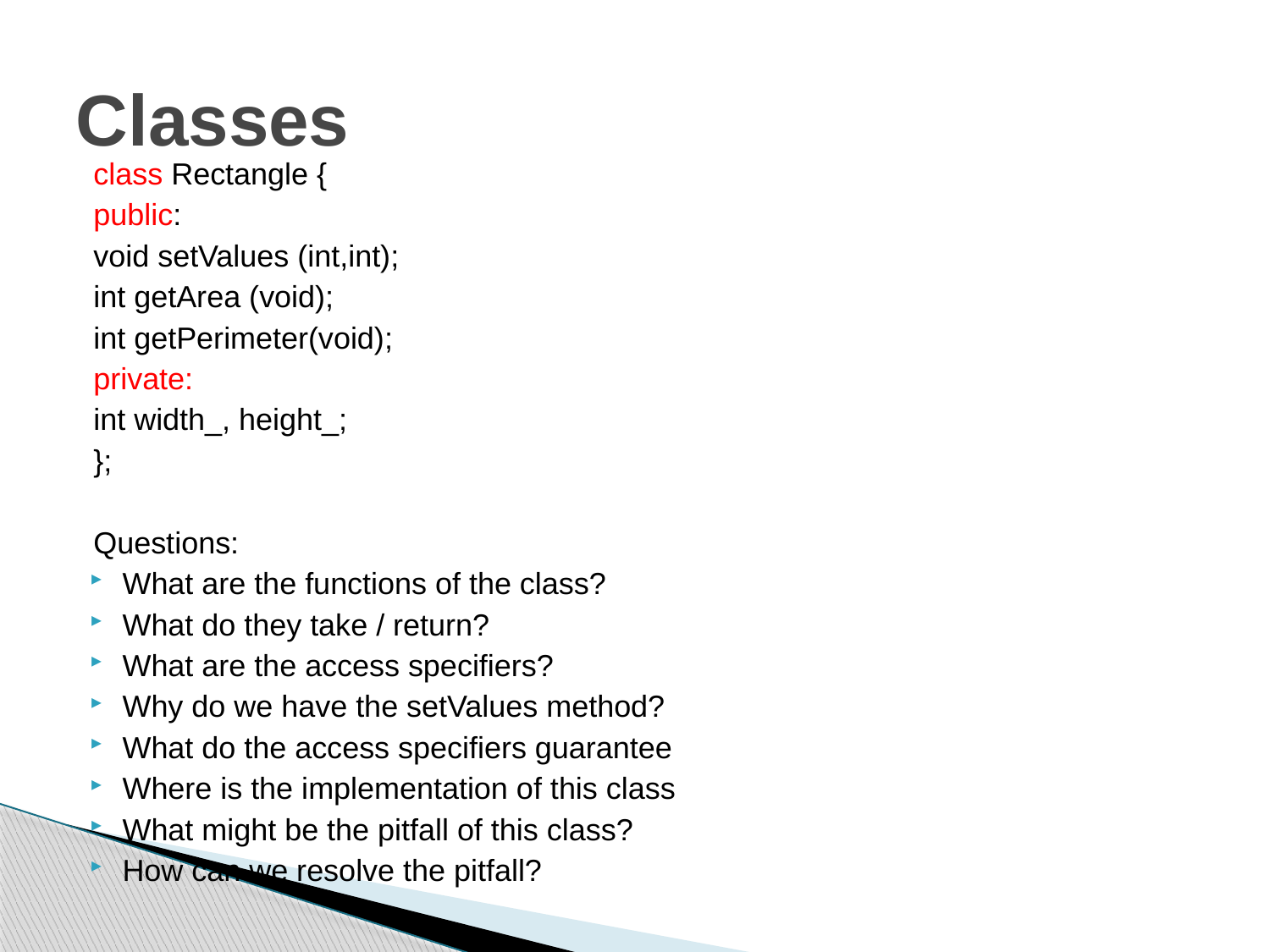

# Classes
class Rectangle {
public:
	void setValues (int,int);
	int getArea (void);
	int getPerimeter(void);
private:
	int width_, height_;
};

Questions:
What are the functions of the class?
What do they take / return?
What are the access specifiers?
Why do we have the setValues method?
What do the access specifiers guarantee
Where is the implementation of this class
What might be the pitfall of this class?
How can we resolve the pitfall?